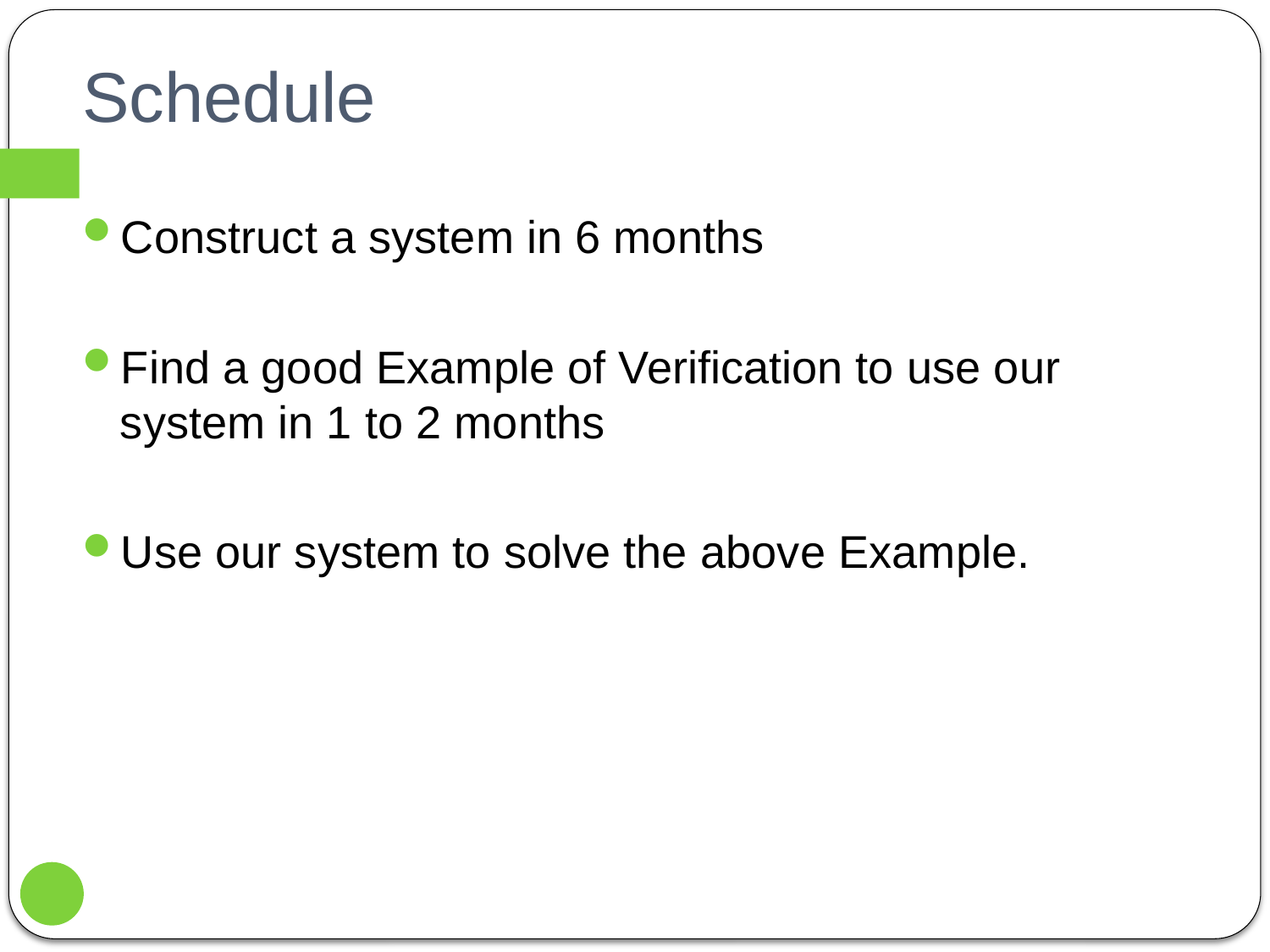

# Schedule
Construct a system in 6 months

Find a good Example of Verification to use our system in 1 to 2 months

Use our system to solve the above Example.
25